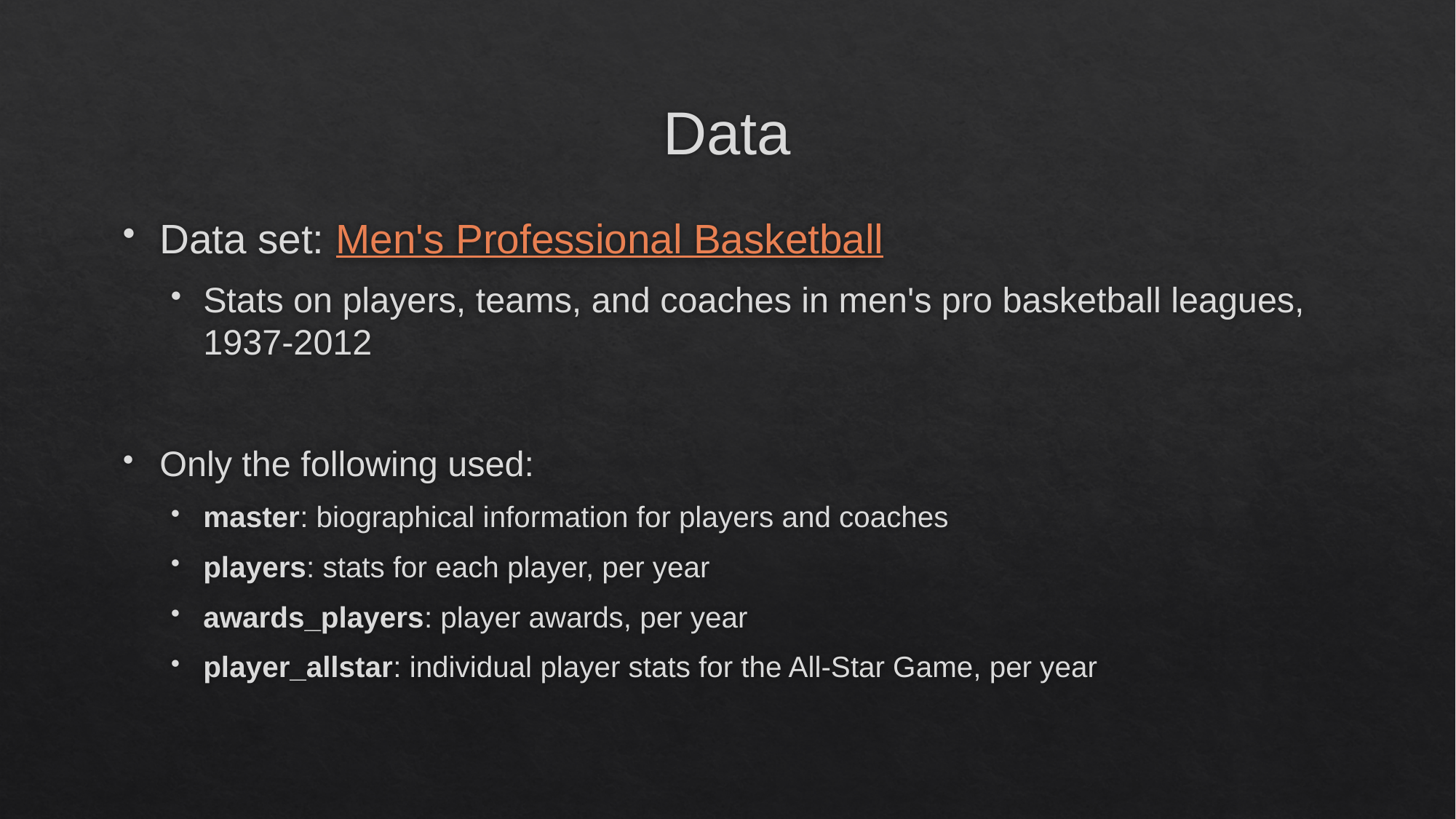

# Data
Data set: Men's Professional Basketball
Stats on players, teams, and coaches in men's pro basketball leagues, 1937-2012

Only the following used:
master: biographical information for players and coaches
players: stats for each player, per year
awards_players: player awards, per year
player_allstar: individual player stats for the All-Star Game, per year